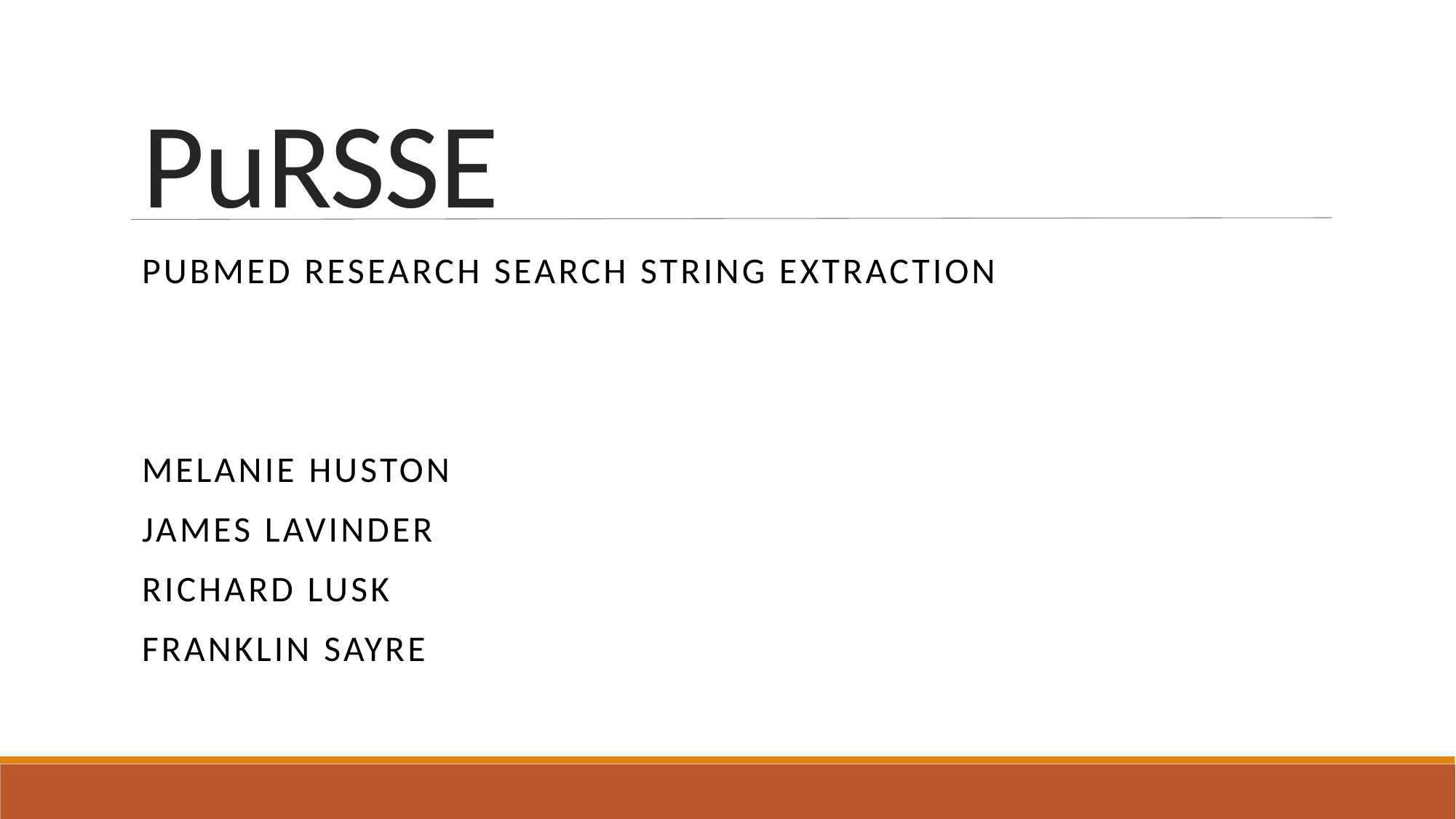

# PuRSSE
Pubmed Research Search String Extraction
Melanie Huston
James Lavinder
Richard Lusk
Franklin Sayre